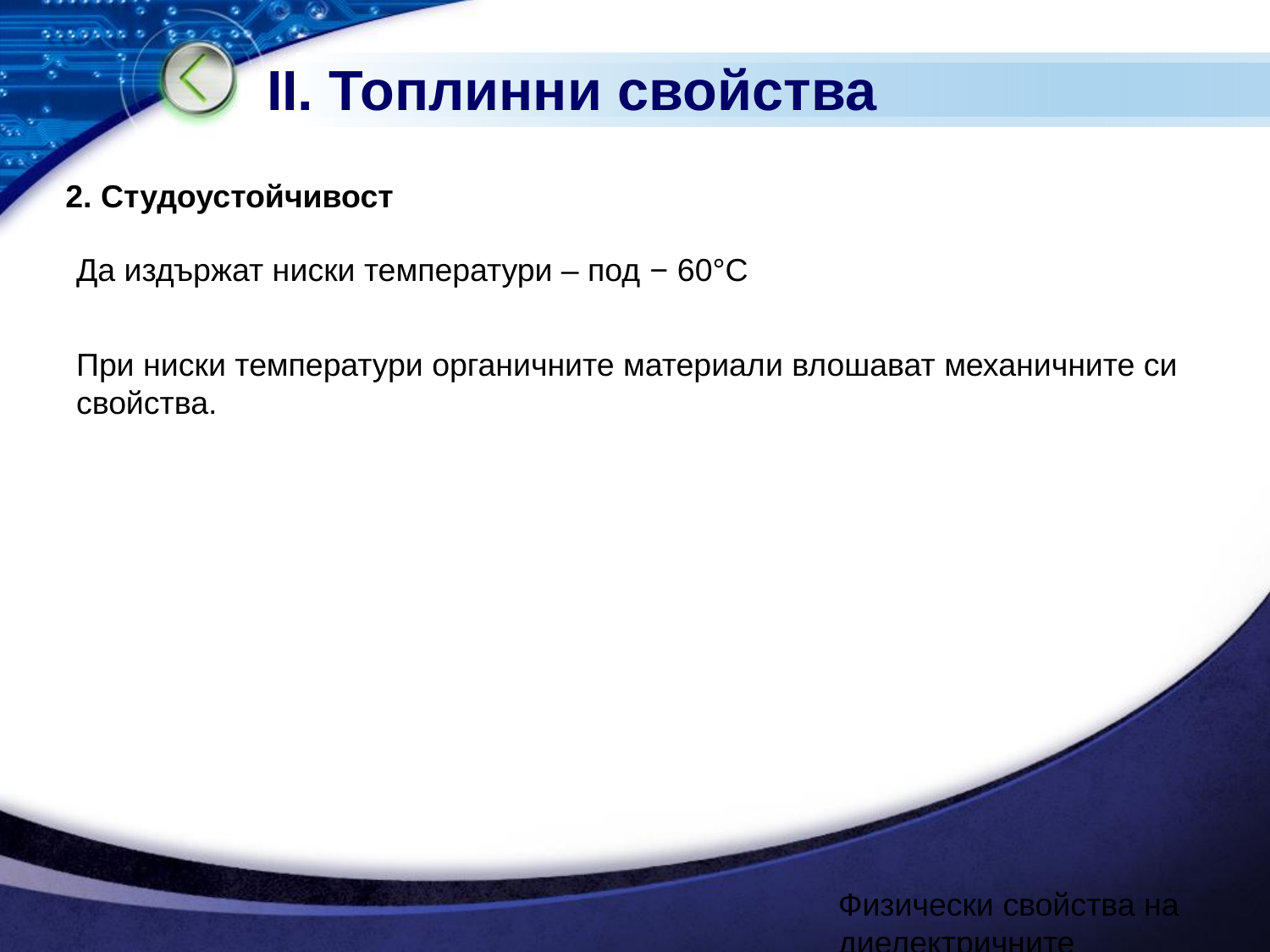

# II. Топлинни свойства
2. Студоустойчивост
Да издържат ниски температури – под − 60°С
При ниски температури органичните материали влошават механичните си свойства.
Физически свойства на диелектричните материали